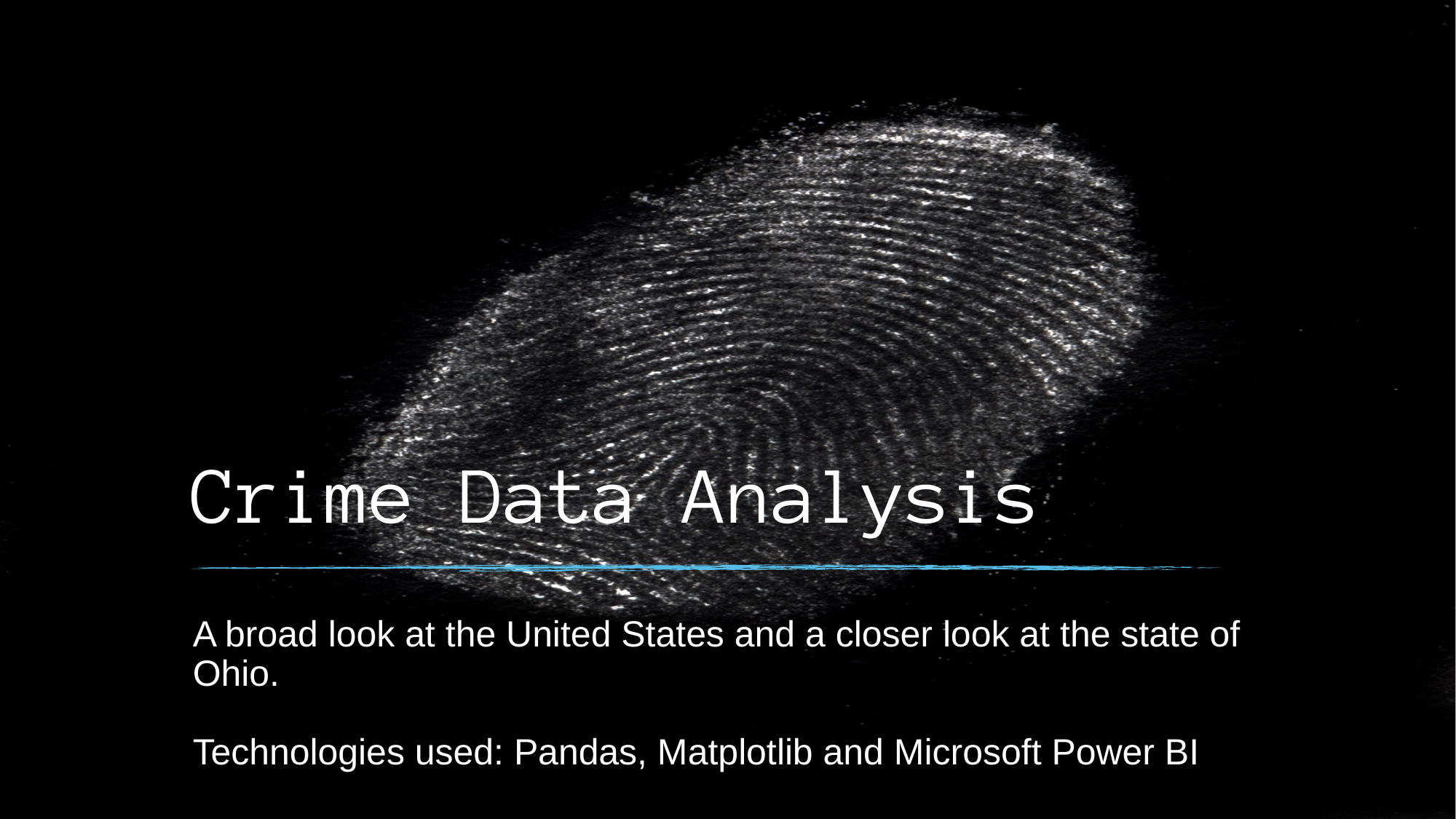

# Crime Data Analysis
A broad look at the United States and a closer look at the state of Ohio.

Technologies used: Pandas, Matplotlib and Microsoft Power BI